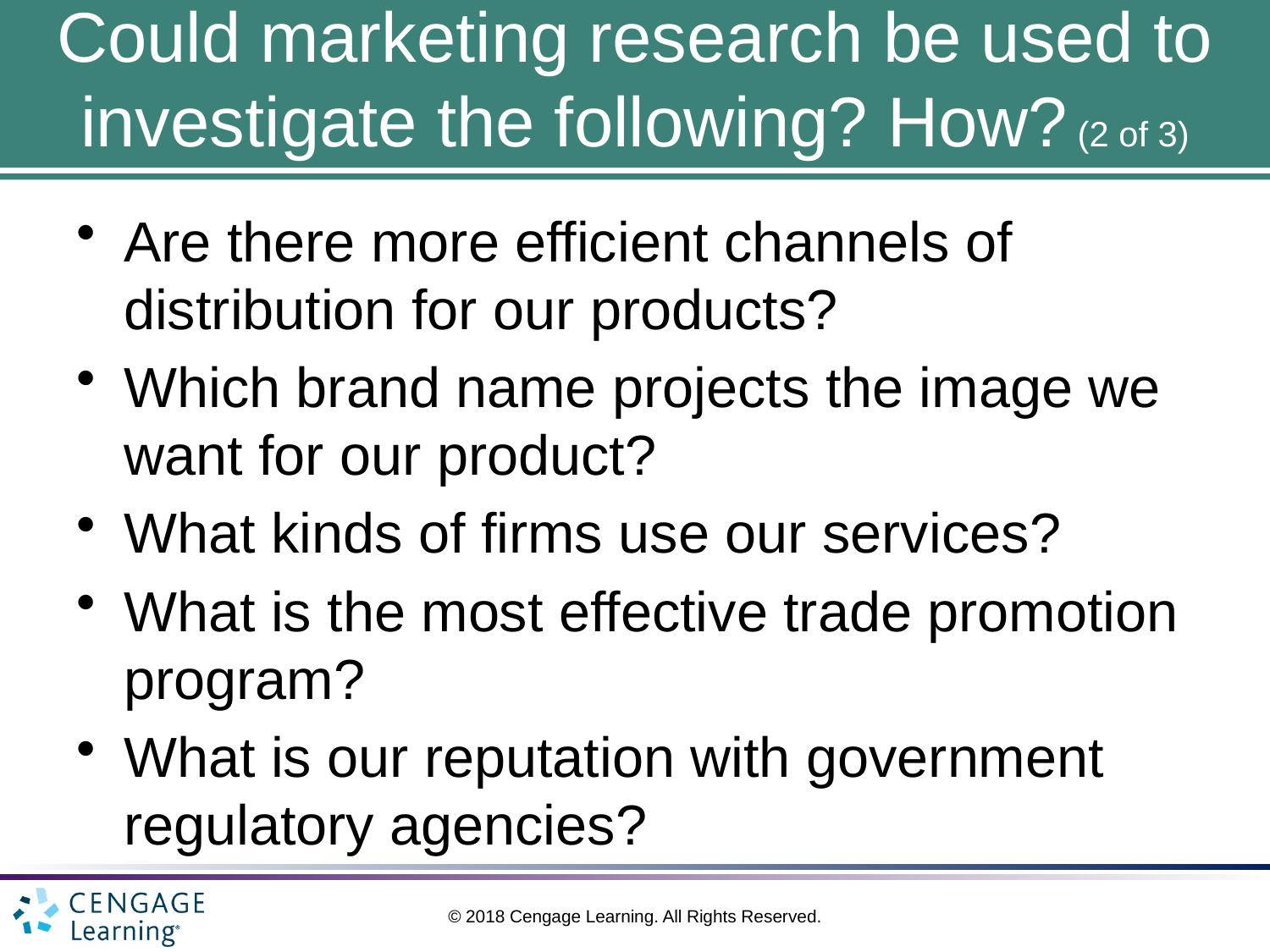

# Could marketing research be used to investigate the following? How? (2 of 3)
Are there more efficient channels of distribution for our products?
Which brand name projects the image we want for our product?
What kinds of firms use our services?
What is the most effective trade promotion program?
What is our reputation with government regulatory agencies?